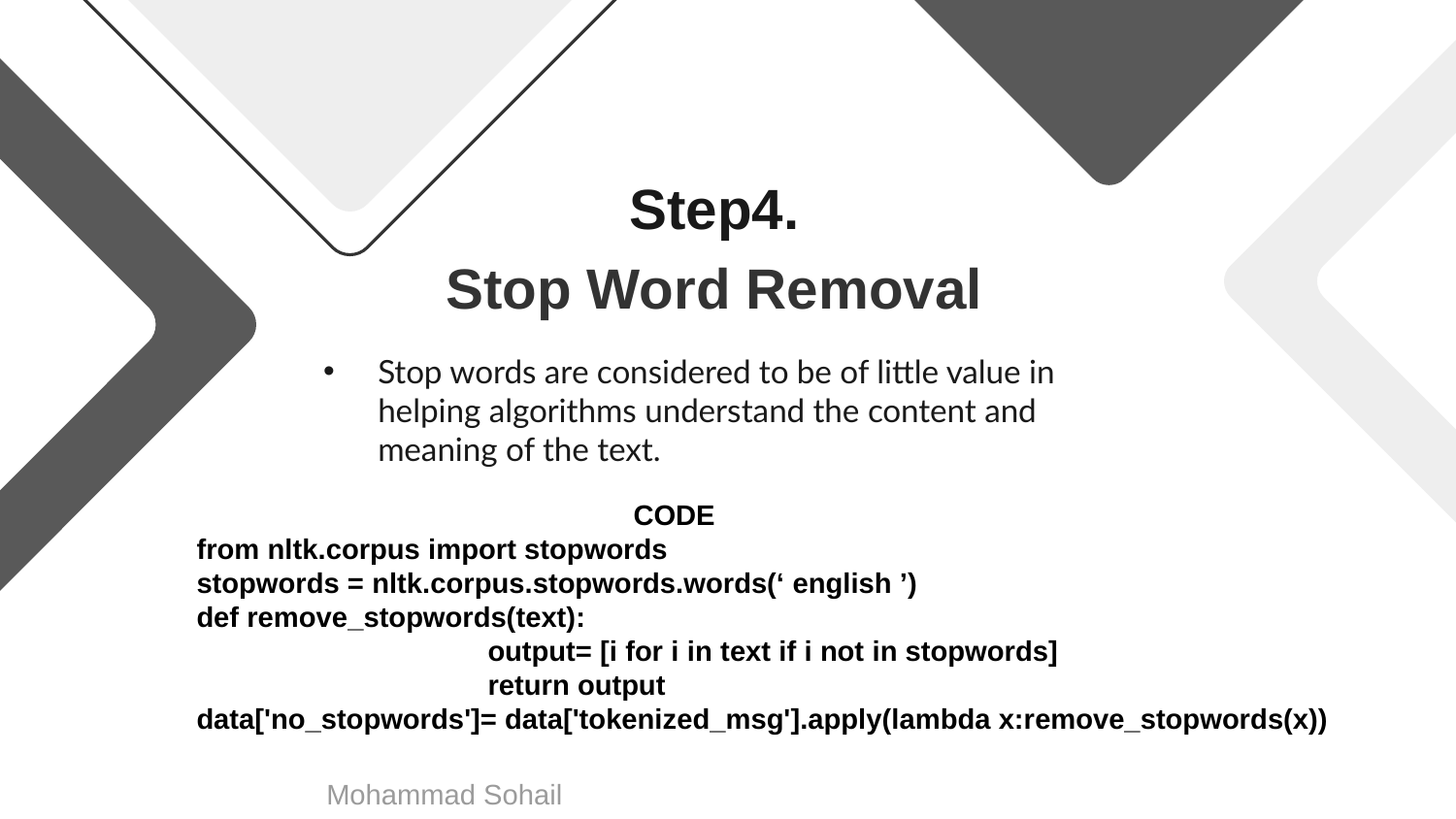

Step4.
# Stop Word Removal
Stop words are considered to be of little value in helping algorithms understand the content and meaning of the text.
			CODE
from nltk.corpus import stopwords
stopwords = nltk.corpus.stopwords.words(‘ english ’)
def remove_stopwords(text):
		output= [i for i in text if i not in stopwords]
		return output
data['no_stopwords']= data['tokenized_msg'].apply(lambda x:remove_stopwords(x))

Mohammad Sohail